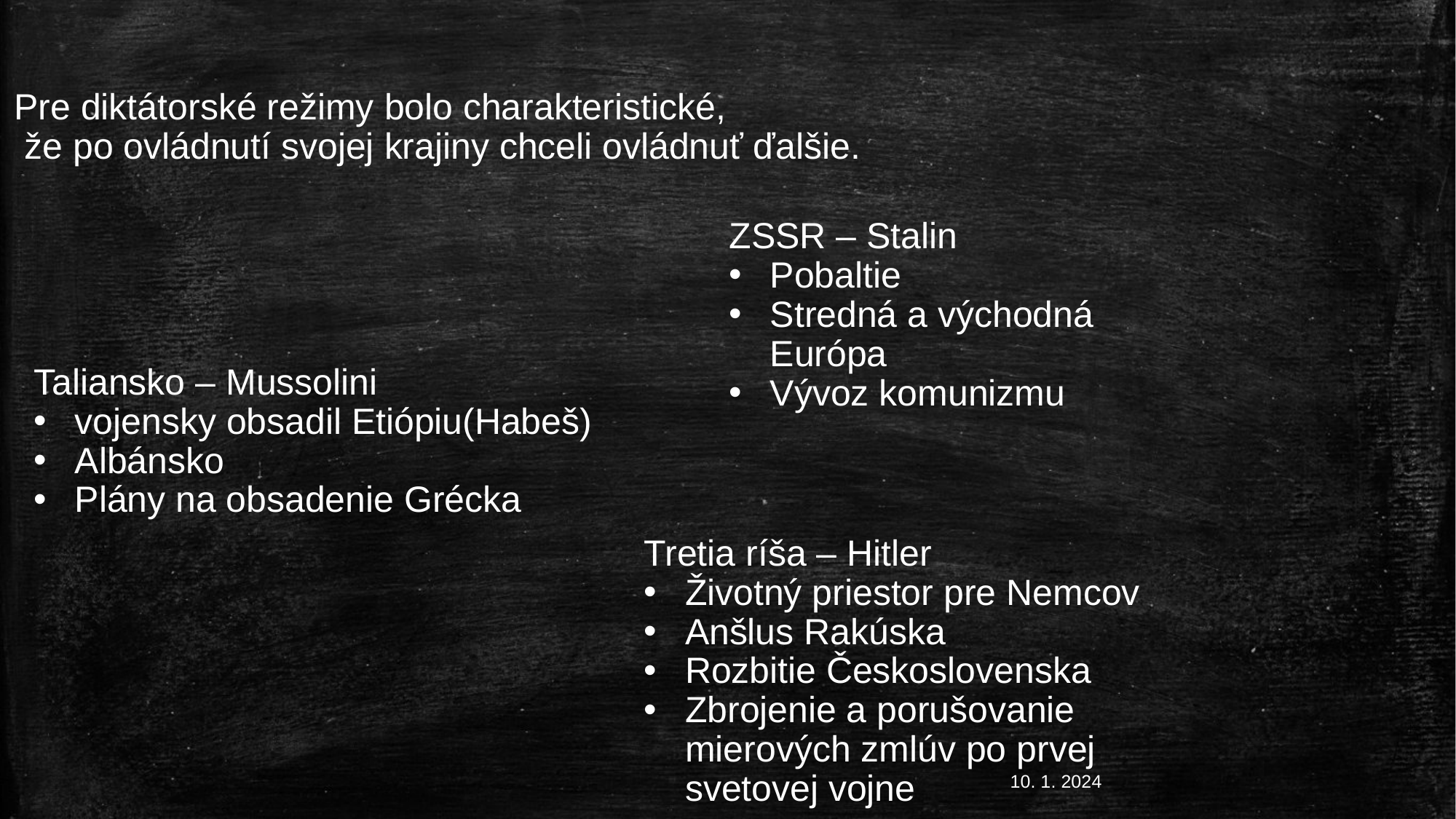

Pre diktátorské režimy bolo charakteristické,
 že po ovládnutí svojej krajiny chceli ovládnuť ďalšie.
ZSSR – Stalin
Pobaltie
Stredná a východná Európa
Vývoz komunizmu
Taliansko – Mussolini
vojensky obsadil Etiópiu(Habeš)
Albánsko
Plány na obsadenie Grécka

Tretia ríša – Hitler
Životný priestor pre Nemcov
Anšlus Rakúska
Rozbitie Československa
Zbrojenie a porušovanie mierových zmlúv po prvej svetovej vojne
10. 1. 2024